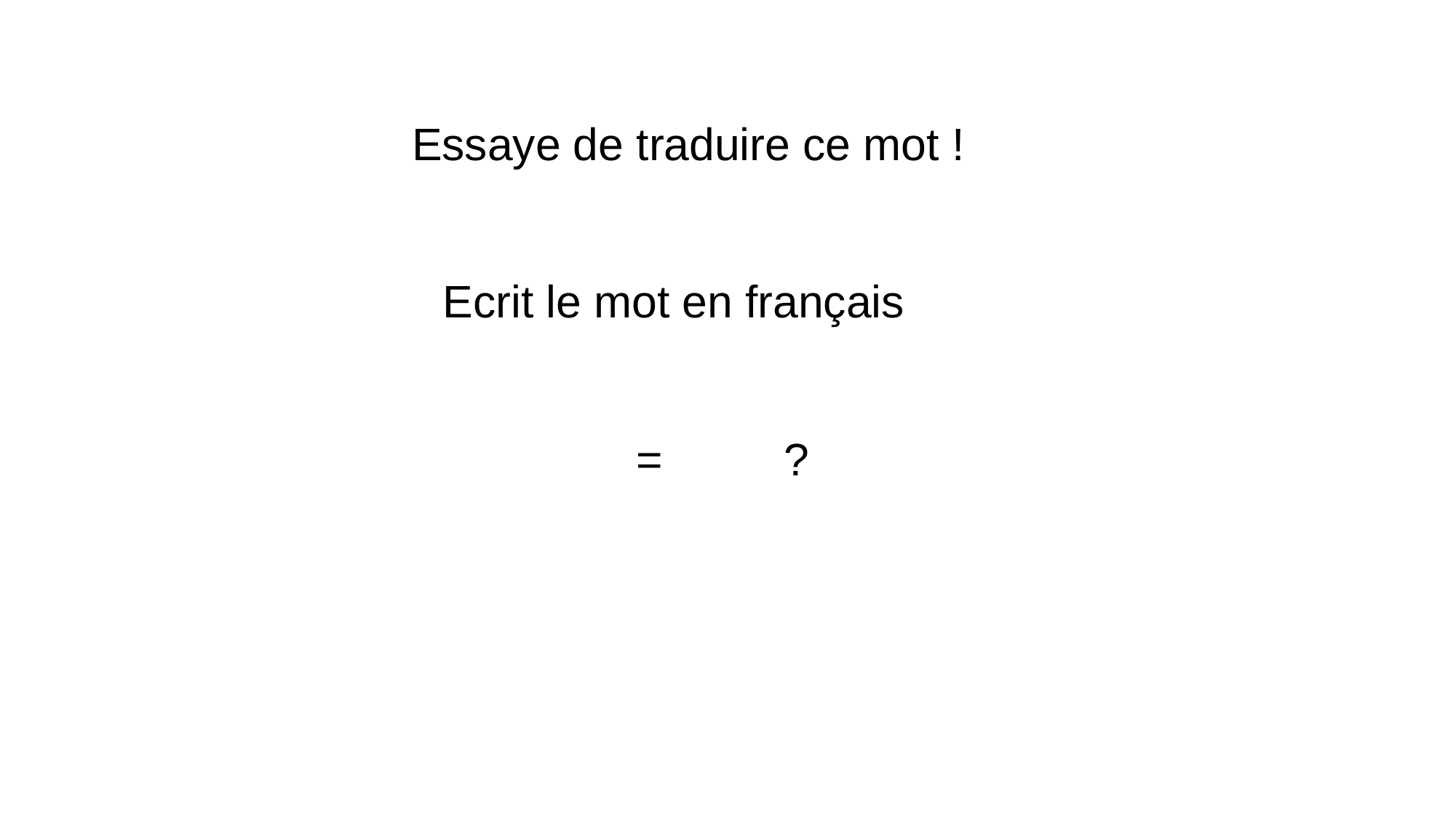

Essaye de traduire ce mot !
Ecrit le mot en français

=
?